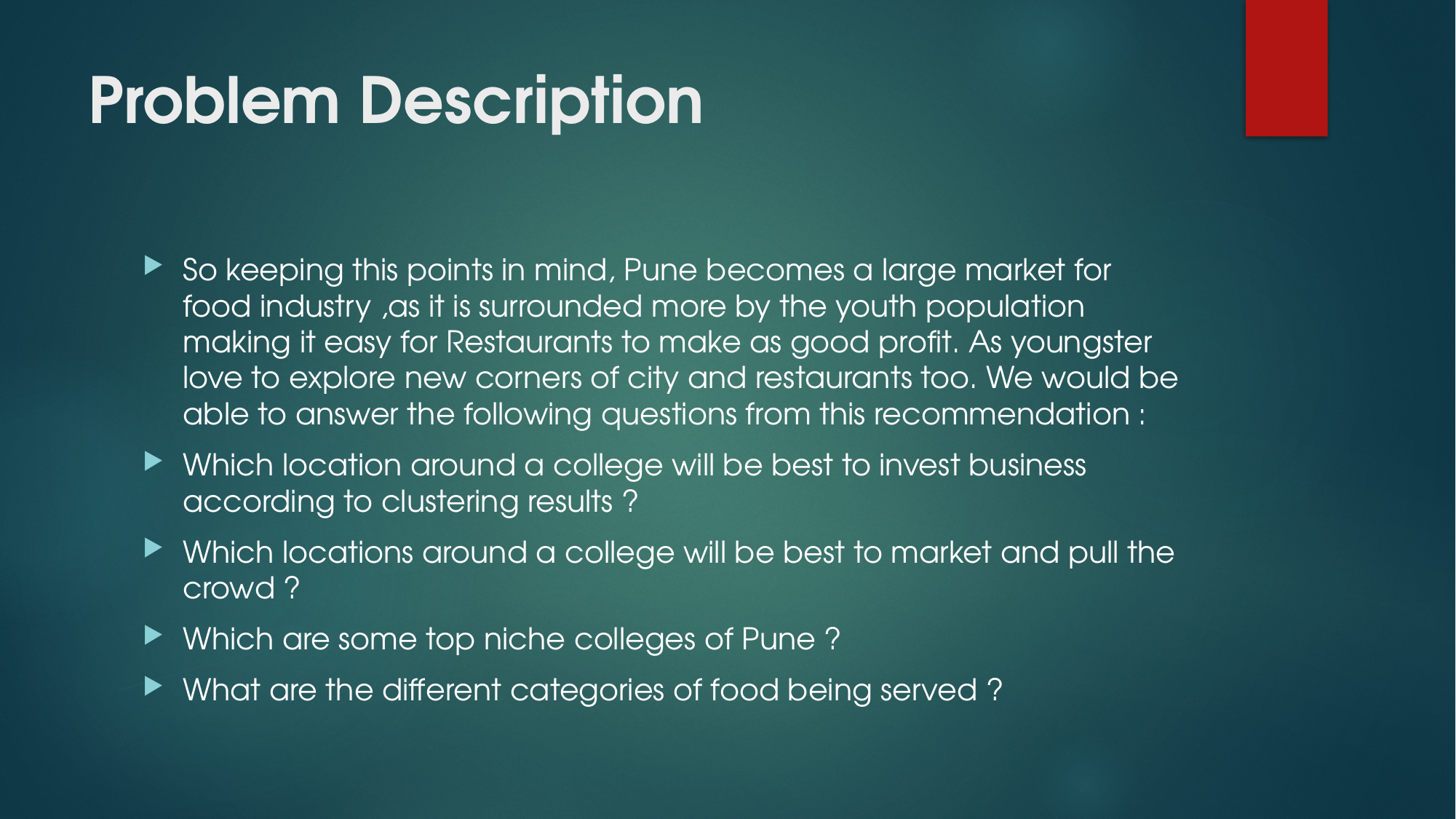

# Problem Description
So keeping this points in mind, Pune becomes a large market for food industry ,as it is surrounded more by the youth population making it easy for Restaurants to make as good profit. As youngster love to explore new corners of city and restaurants too. We would be able to answer the following questions from this recommendation :
Which location around a college will be best to invest business according to clustering results ?
Which locations around a college will be best to market and pull the crowd ?
Which are some top niche colleges of Pune ?
What are the different categories of food being served ?